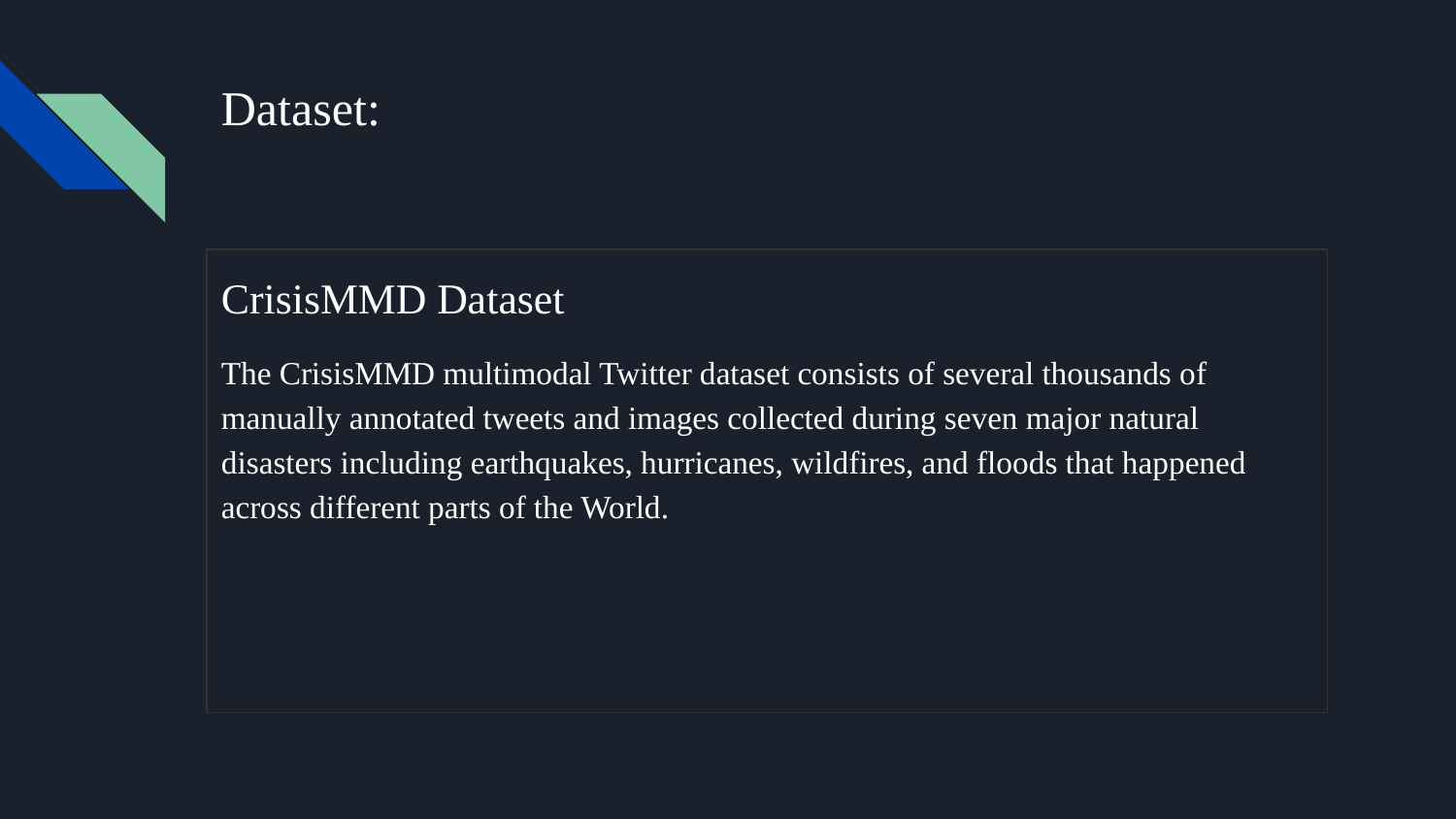

# Dataset:
CrisisMMD Dataset
The CrisisMMD multimodal Twitter dataset consists of several thousands of manually annotated tweets and images collected during seven major natural disasters including earthquakes, hurricanes, wildfires, and floods that happened across different parts of the World.